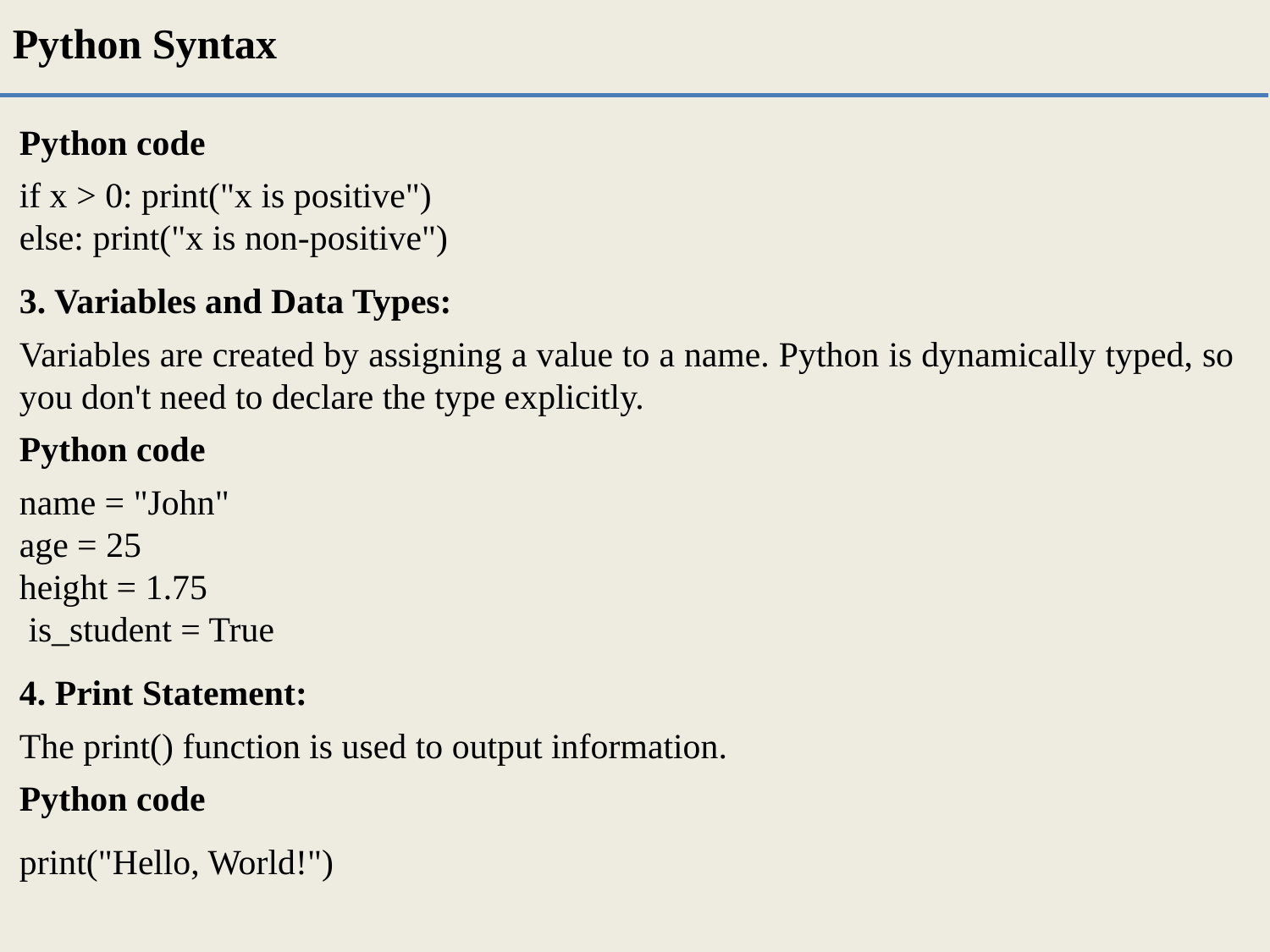

Python Syntax
Python code
if x > 0: print("x is positive")
else: print("x is non-positive")
3. Variables and Data Types:
Variables are created by assigning a value to a name. Python is dynamically typed, so you don't need to declare the type explicitly.
Python code
name = "John"
age = 25
height = 1.75
 is_student = True
4. Print Statement:
The print() function is used to output information.
Python code
print("Hello, World!")